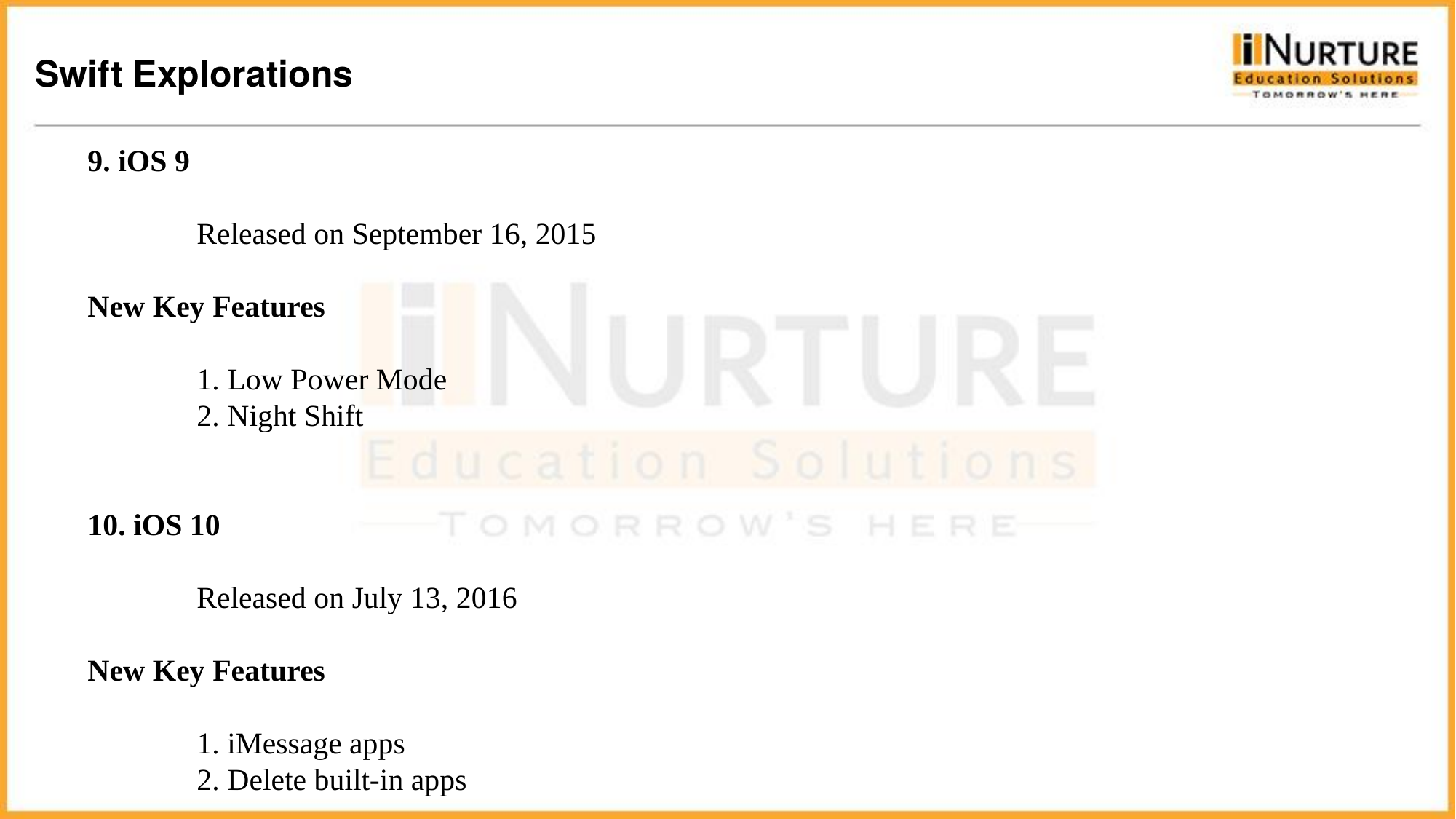

Swift Explorations
9. iOS 9

 	Released on September 16, 2015

New Key Features

	1. Low Power Mode
	2. Night Shift

10. iOS 10

 	Released on July 13, 2016

New Key Features

	1. iMessage apps
	2. Delete built-in apps